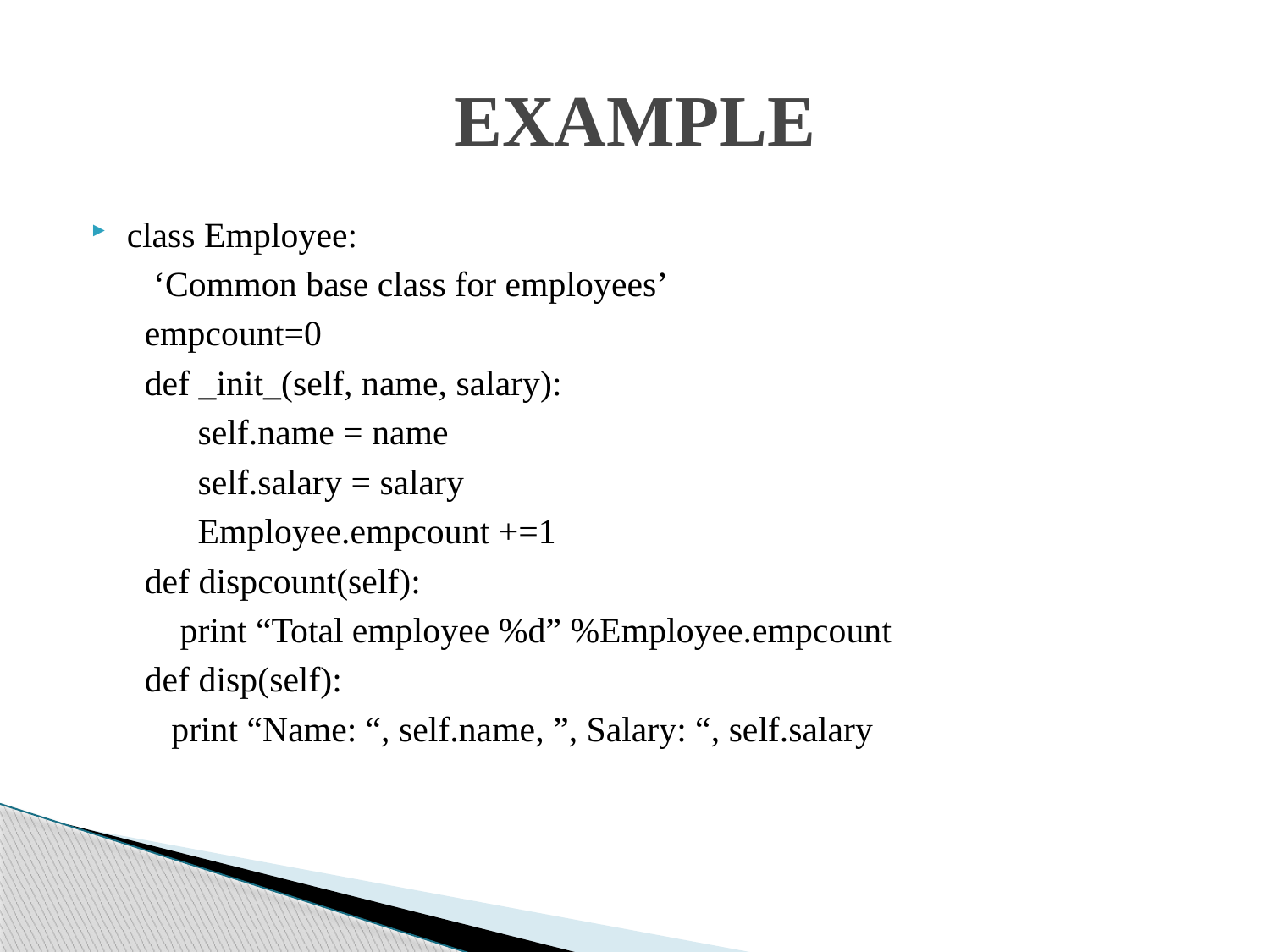

# EXAMPLE
class Employee:
       ‘Common base class for employees’
      empcount=0
      def _init_(self, name, salary):
            self.name = name
            self.salary = salary
            Employee.empcount +=1
      def dispcount(self):
          print “Total employee %d” %Employee.empcount
      def disp(self):
         print “Name: “, self.name, ”, Salary: “, self.salary